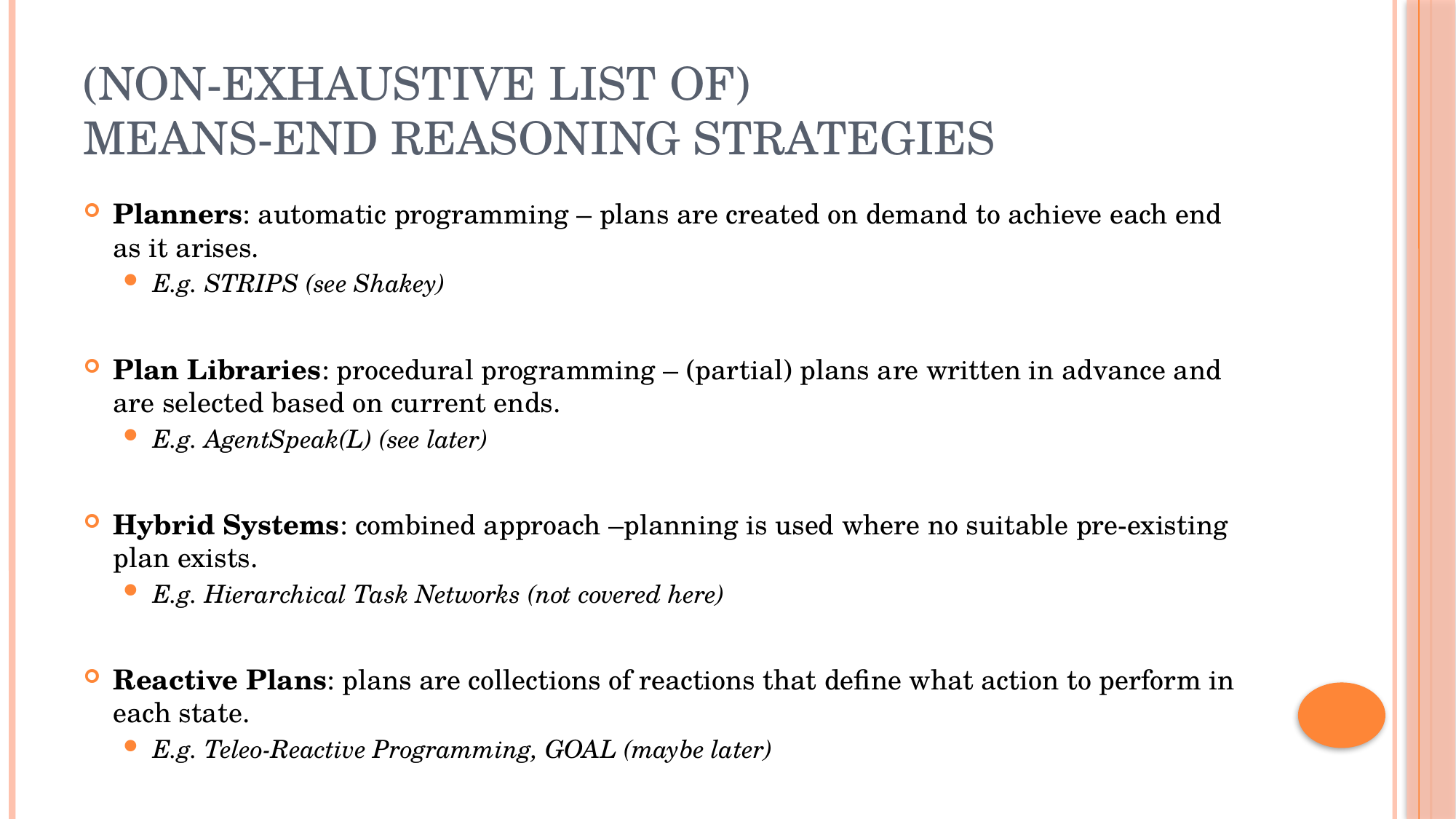

# (Non-Exhaustive List of) Means-End Reasoning Strategies
Planners: automatic programming – plans are created on demand to achieve each end as it arises.
E.g. STRIPS (see Shakey)

Plan Libraries: procedural programming – (partial) plans are written in advance and are selected based on current ends.
E.g. AgentSpeak(L) (see later)

Hybrid Systems: combined approach –planning is used where no suitable pre-existing plan exists.
E.g. Hierarchical Task Networks (not covered here)

Reactive Plans: plans are collections of reactions that define what action to perform in each state.
E.g. Teleo-Reactive Programming, GOAL (maybe later)